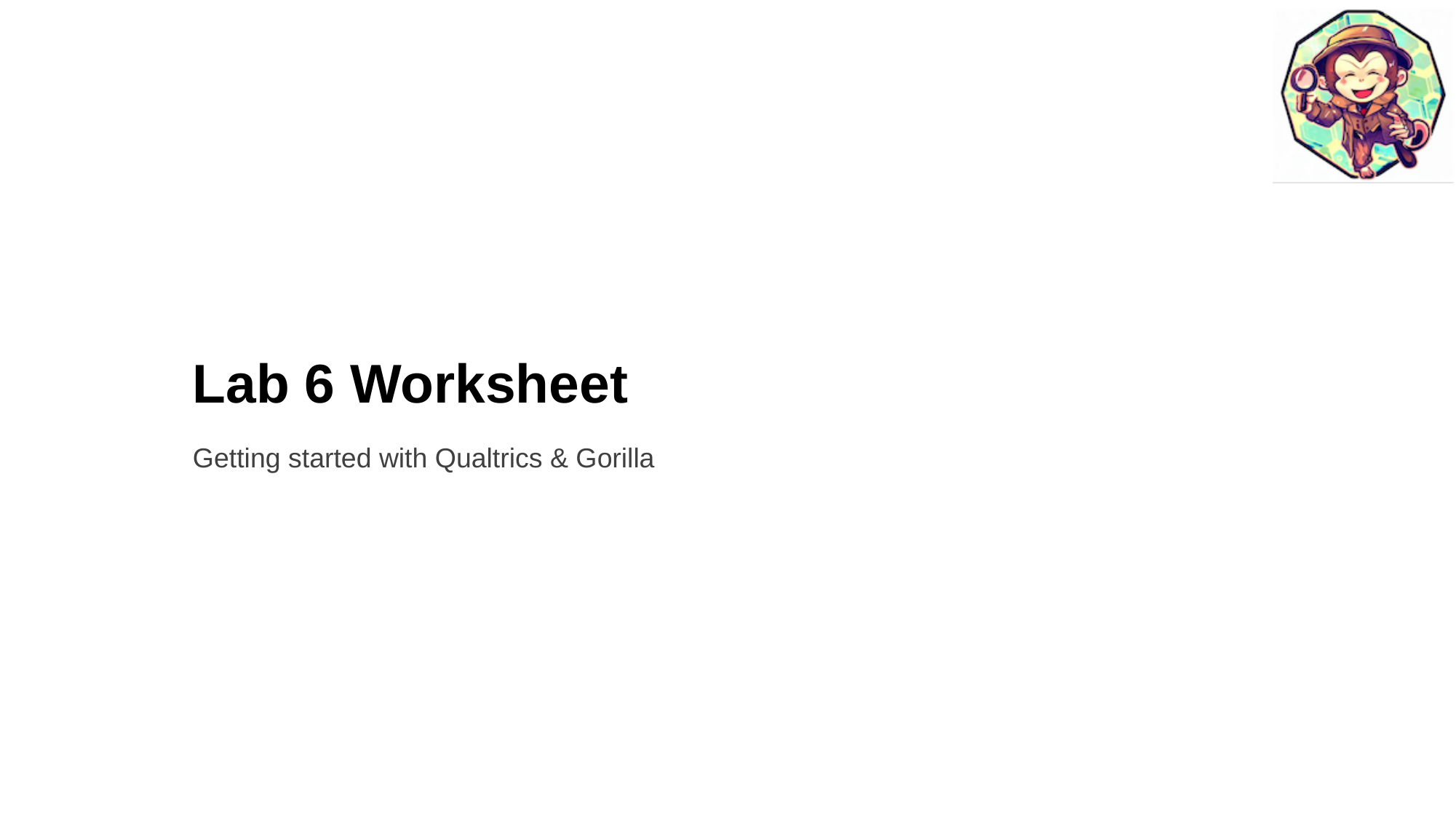

# Lab 6 Worksheet
Getting started with Qualtrics & Gorilla